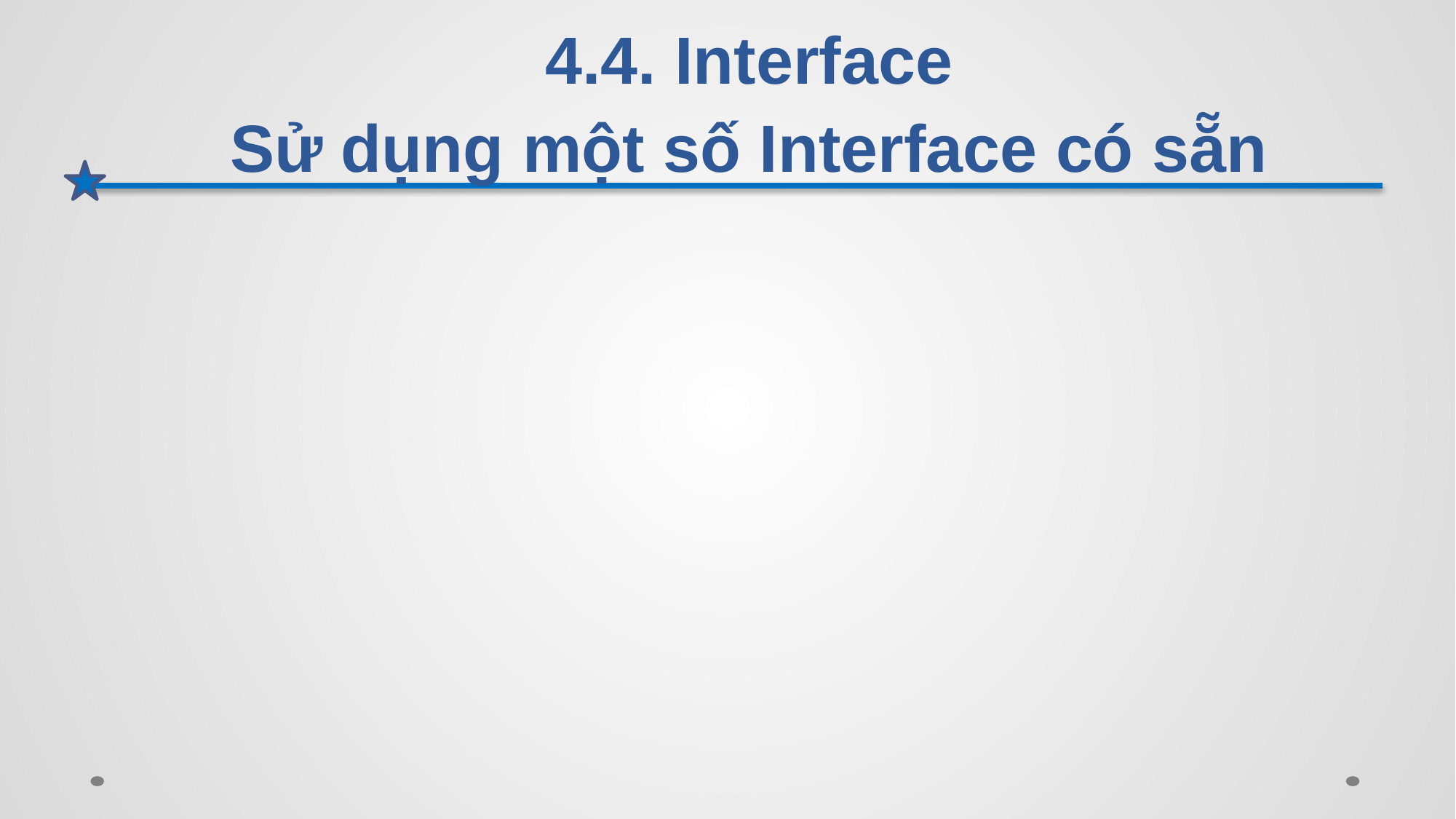

# 4.4. Interface Sử dụng một số Interface có sẵn